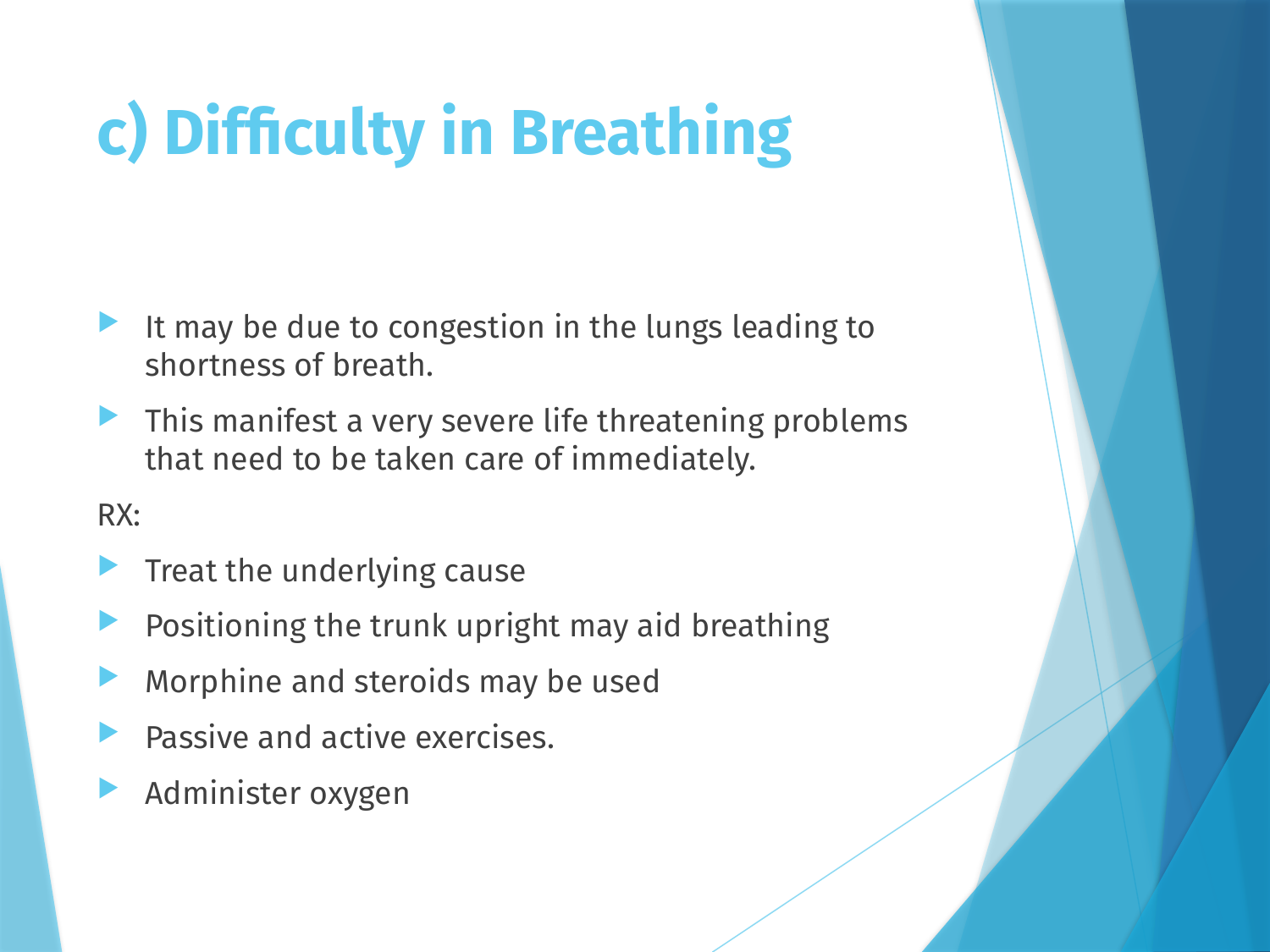

# c) Difficulty in Breathing
It may be due to congestion in the lungs leading to shortness of breath.
This manifest a very severe life threatening problems that need to be taken care of immediately.
RX:
Treat the underlying cause
Positioning the trunk upright may aid breathing
Morphine and steroids may be used
Passive and active exercises.
Administer oxygen